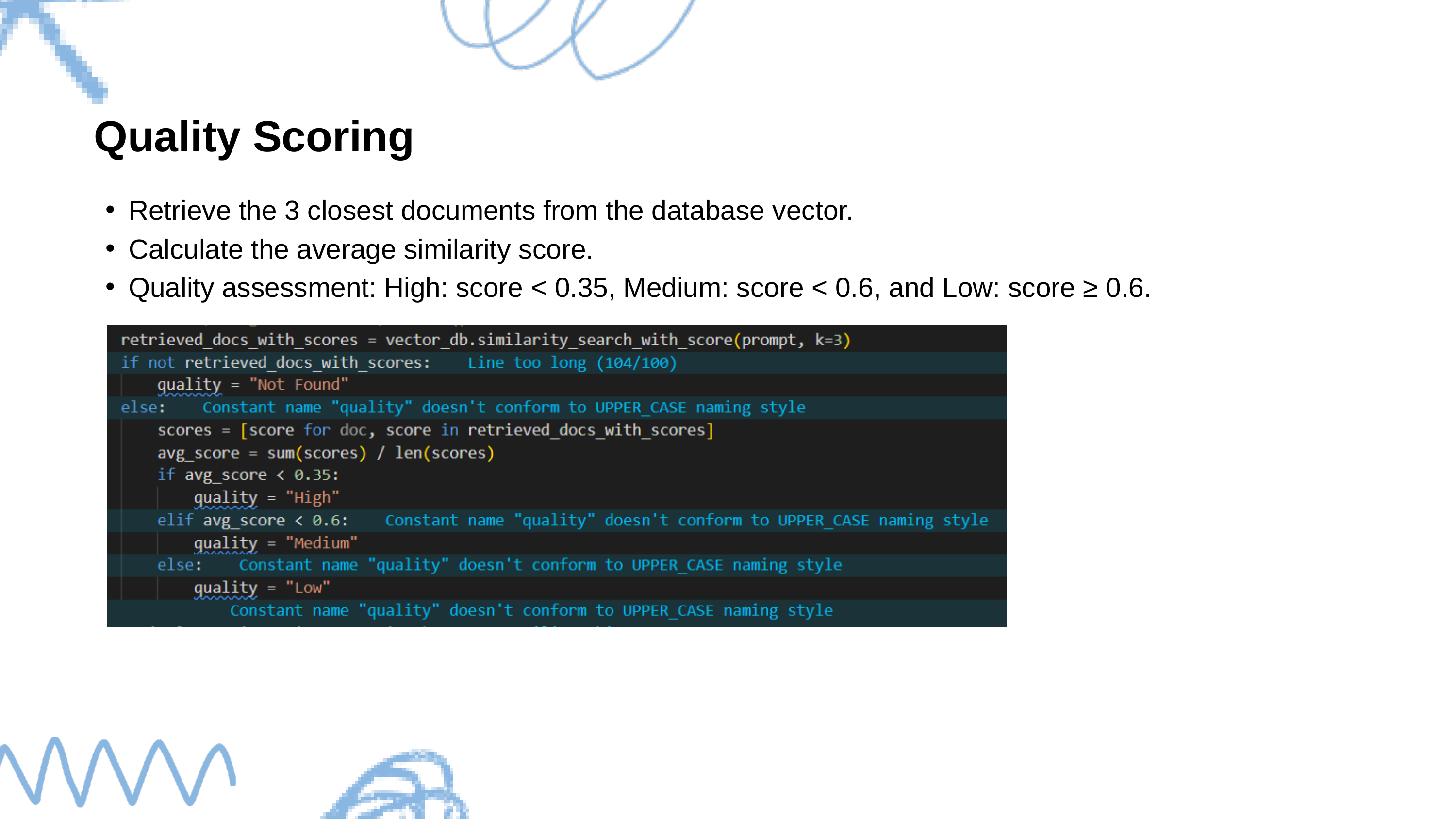

Quality Scoring
Retrieve the 3 closest documents from the database vector.
Calculate the average similarity score.
Quality assessment: High: score < 0.35, Medium: score < 0.6, and Low: score ≥ 0.6.